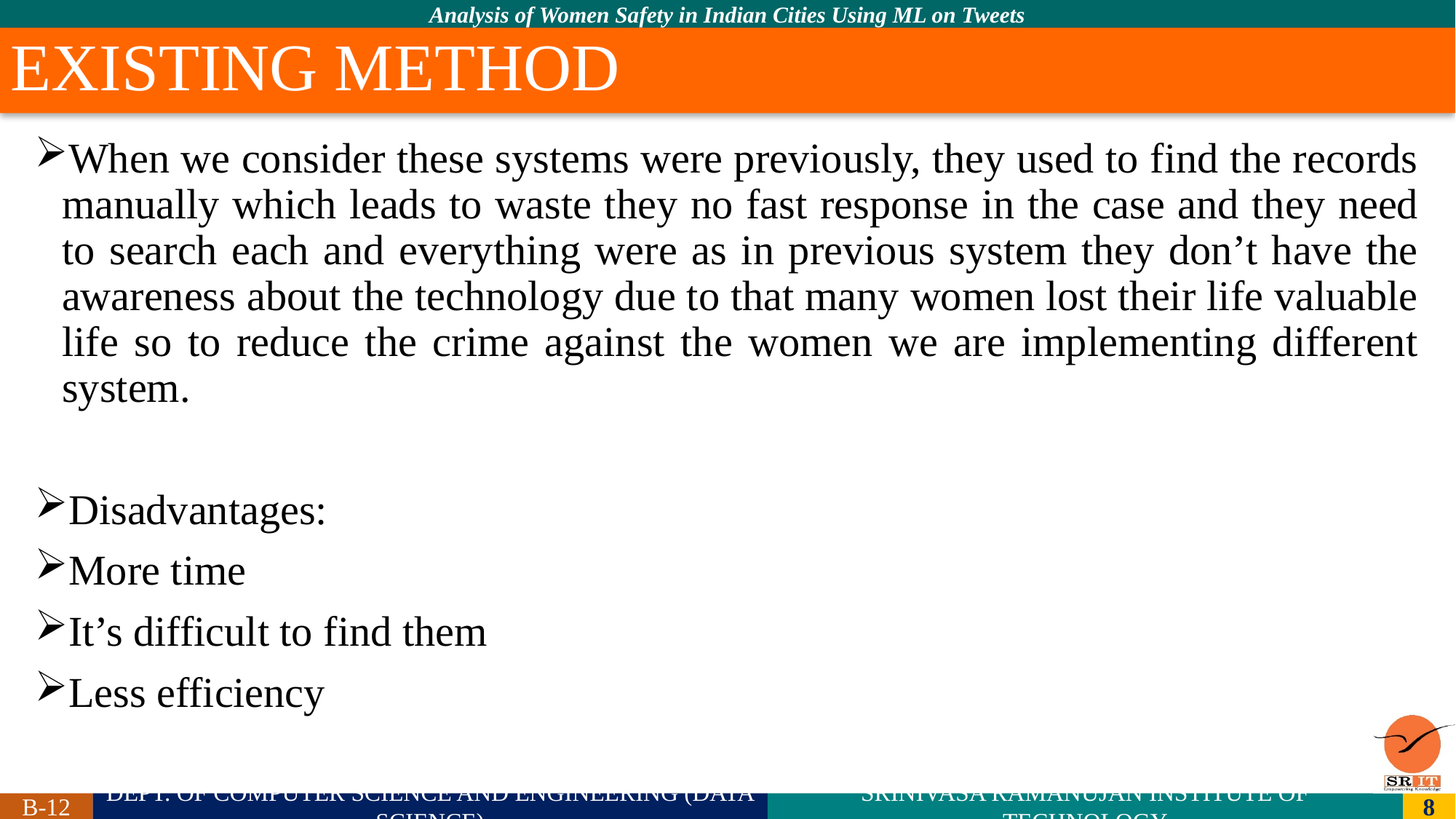

# EXISTING METHOD
When we consider these systems were previously, they used to find the records manually which leads to waste they no fast response in the case and they need to search each and everything were as in previous system they don’t have the awareness about the technology due to that many women lost their life valuable life so to reduce the crime against the women we are implementing different system.

Disadvantages:
More time
It’s difficult to find them
Less efficiency